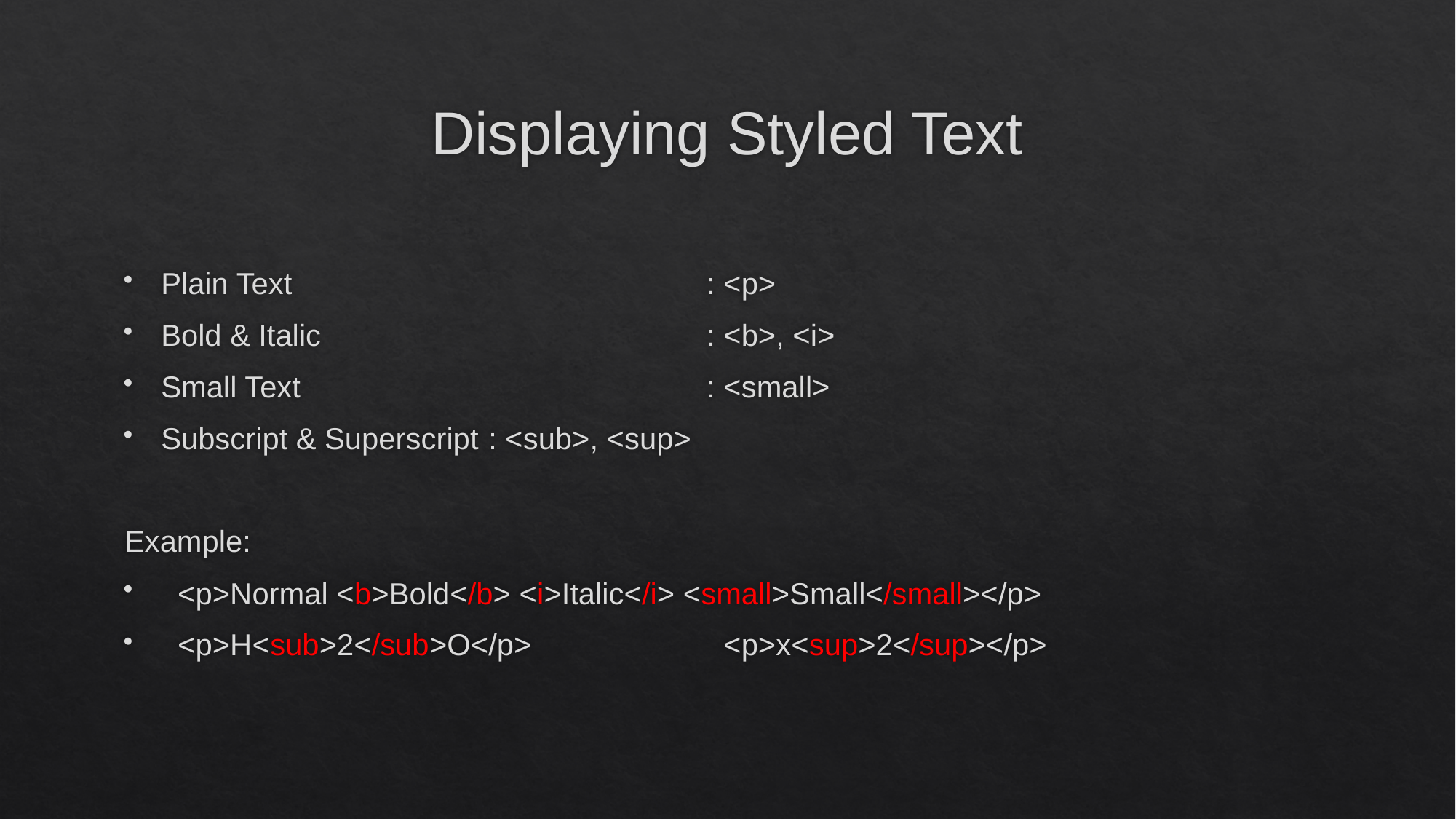

# Displaying Styled Text

Plain Text				: <p>
Bold & Italic				: <b>, <i>
Small Text				: <small>
Subscript & Superscript	: <sub>, <sup>

Example:
  <p>Normal <b>Bold</b> <i>Italic</i> <small>Small</small></p>
  <p>H<sub>2</sub>O</p>		  <p>x<sup>2</sup></p>